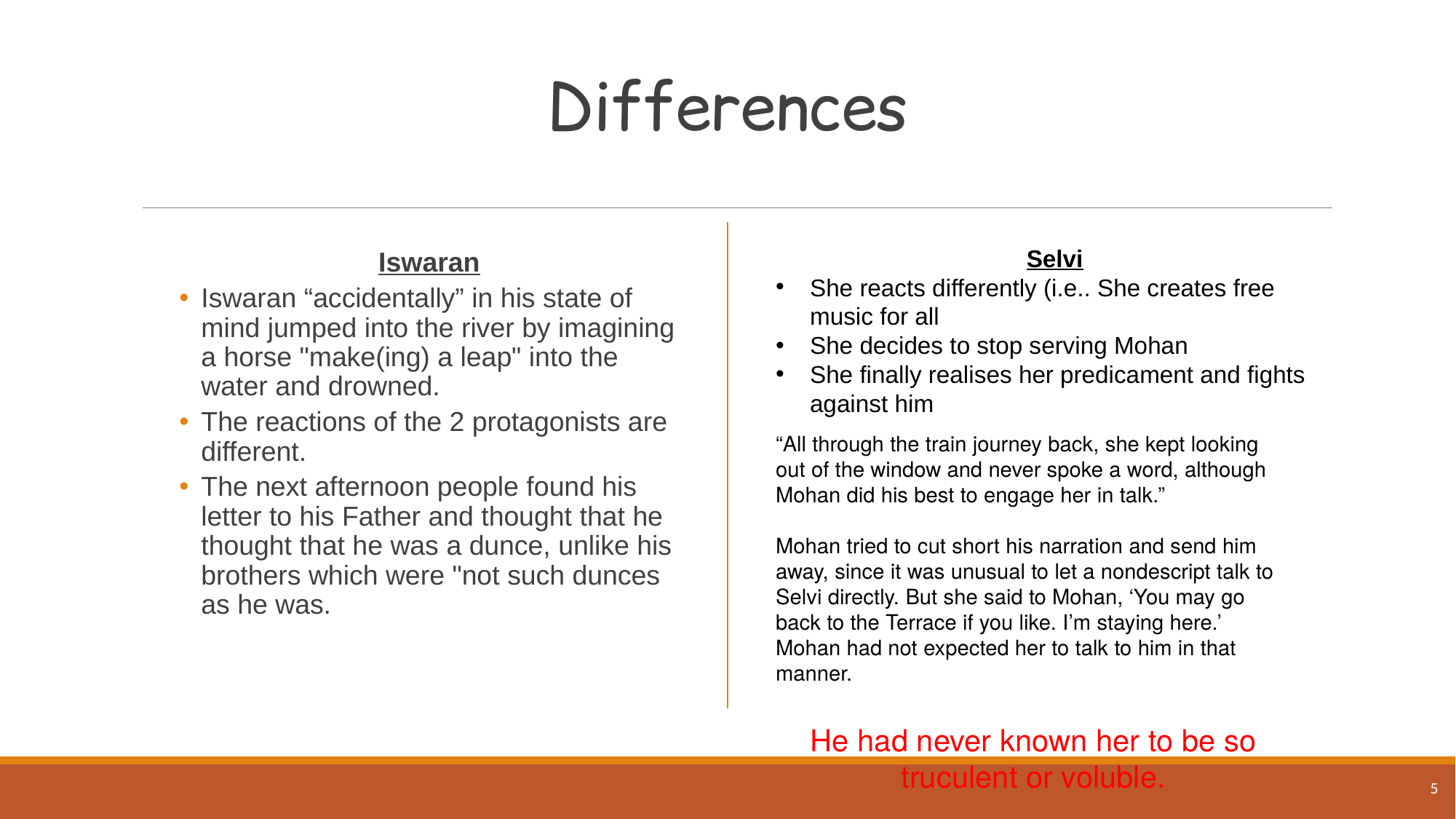

# Differences
Iswaran
Iswaran “accidentally” in his state of mind jumped into the river by imagining a horse "make(ing) a leap" into the water and drowned.
The reactions of the 2 protagonists are different.
The next afternoon people found his letter to his Father and thought that he thought that he was a dunce, unlike his brothers which were "not such dunces as he was.
Selvi
She reacts differently (i.e.. She creates free music for all
She decides to stop serving Mohan
She finally realises her predicament and fights against him
“All through the train journey back, she kept looking out of the window and never spoke a word, although Mohan did his best to engage her in talk.”

Mohan tried to cut short his narration and send him away, since it was unusual to let a nondescript talk to Selvi directly. But she said to Mohan, ‘You may go back to the Terrace if you like. I’m staying here.’ Mohan had not expected her to talk to him in that manner.

He had never known her to be so truculent or voluble.
5